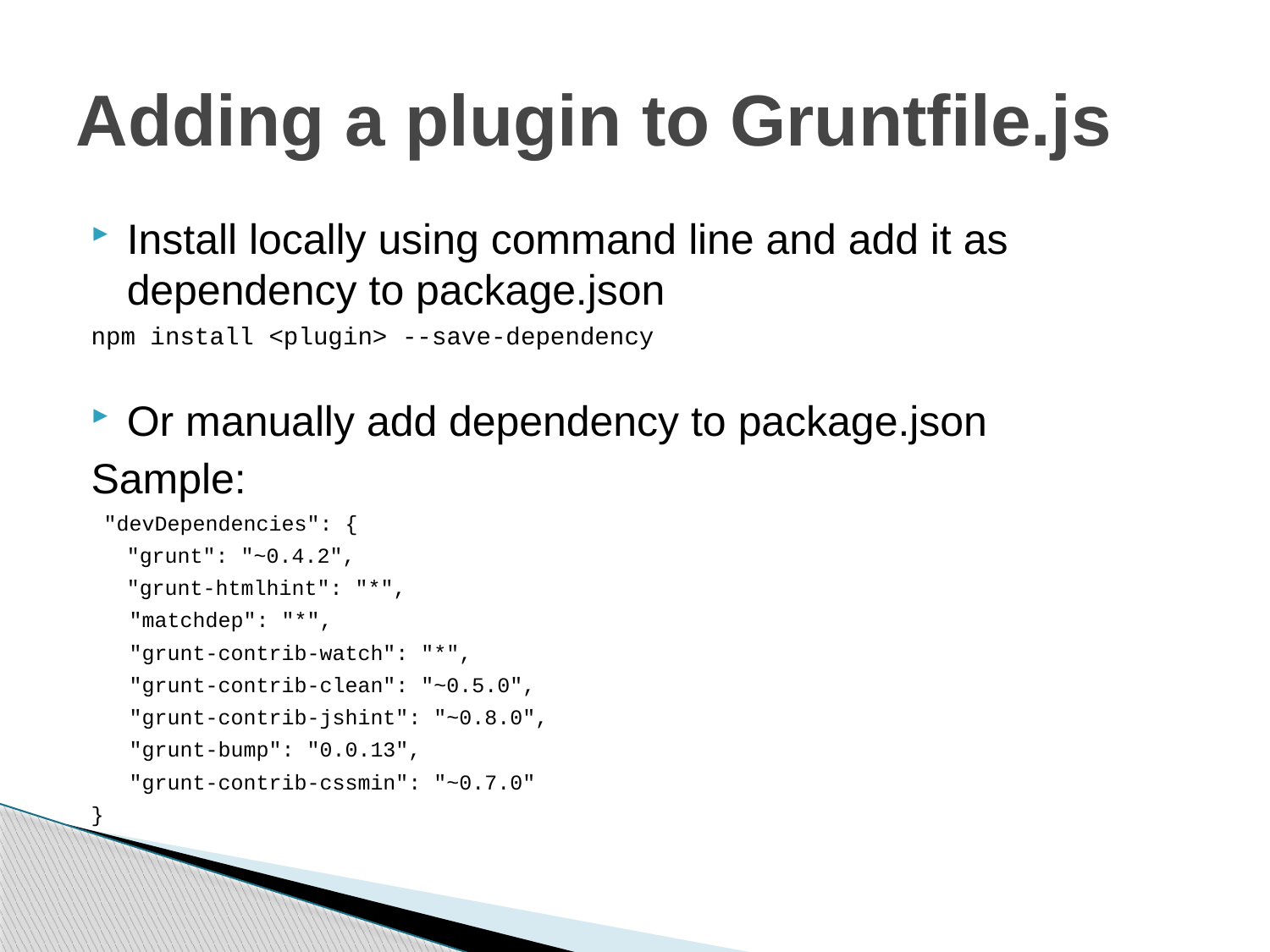

# Adding a plugin to Gruntfile.js
Install locally using command line and add it as dependency to package.json
npm install <plugin> --save-dependency

Or manually add dependency to package.json
Sample:
 "devDependencies": {
	"grunt": "~0.4.2",
	"grunt-htmlhint": "*",
   "matchdep": "*",
   "grunt-contrib-watch": "*",
   "grunt-contrib-clean": "~0.5.0",
   "grunt-contrib-jshint": "~0.8.0",
   "grunt-bump": "0.0.13",
   "grunt-contrib-cssmin": "~0.7.0"
}